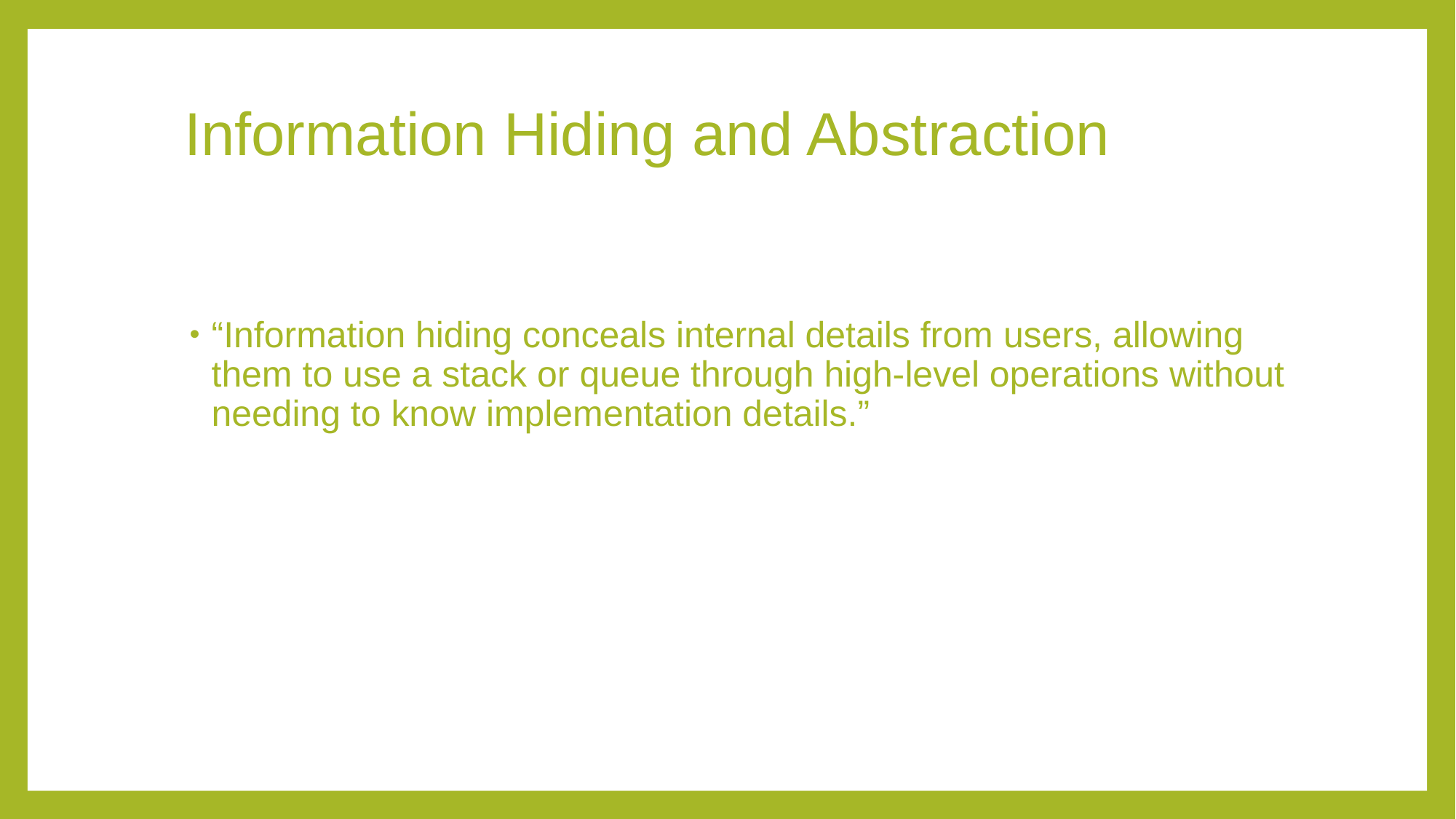

# Information Hiding and Abstraction
“Information hiding conceals internal details from users, allowing them to use a stack or queue through high-level operations without needing to know implementation details.”